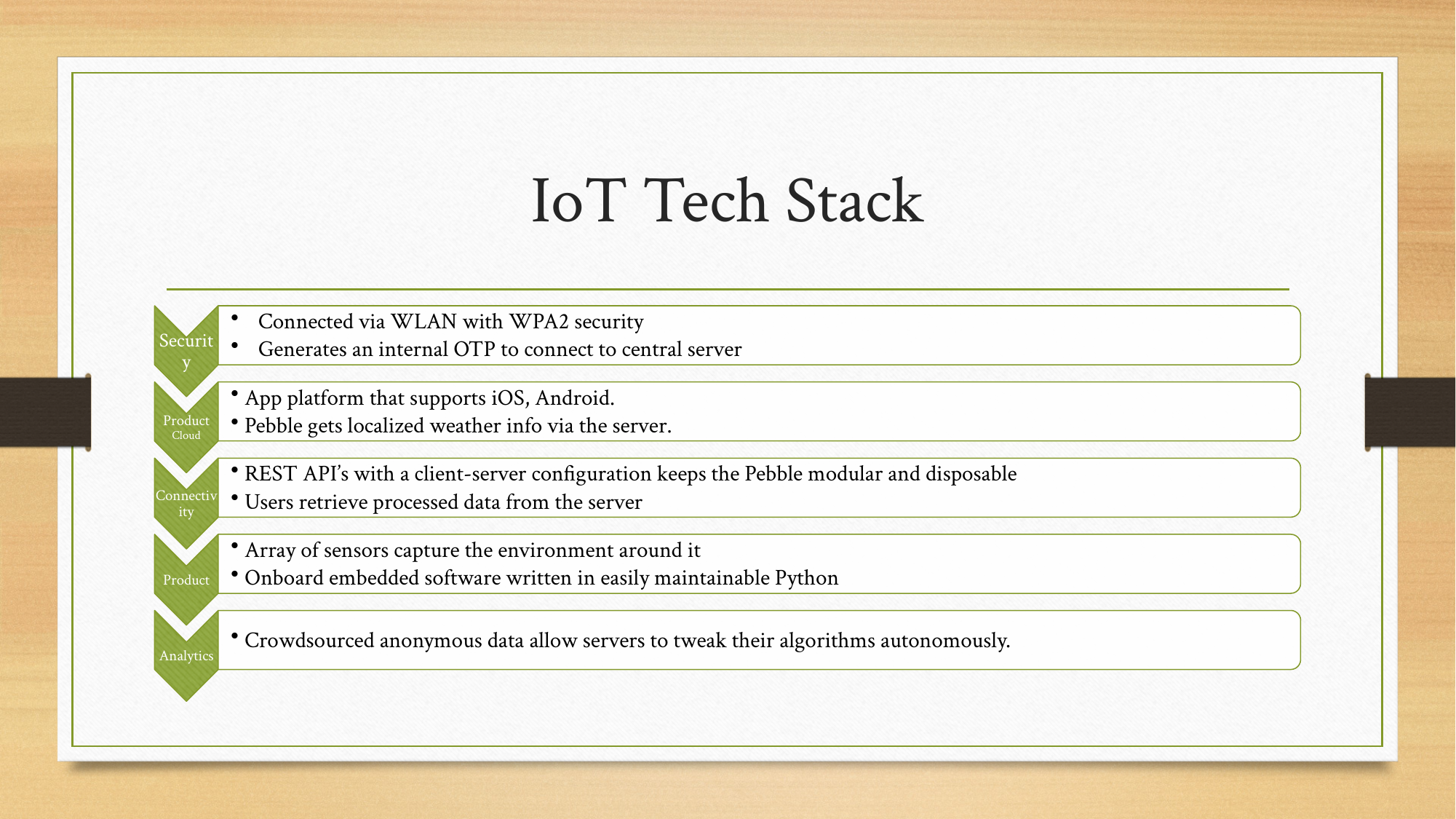

# IoT Tech Stack
Security
Connected via WLAN with WPA2 security
Generates an internal OTP to connect to central server
Product Cloud
App platform that supports iOS, Android.
Pebble gets localized weather info via the server.
Connectivity
REST API’s with a client-server configuration keeps the Pebble modular and disposable
Users retrieve processed data from the server
Product
Array of sensors capture the environment around it
Onboard embedded software written in easily maintainable Python
Analytics
Crowdsourced anonymous data allow servers to tweak their algorithms autonomously.